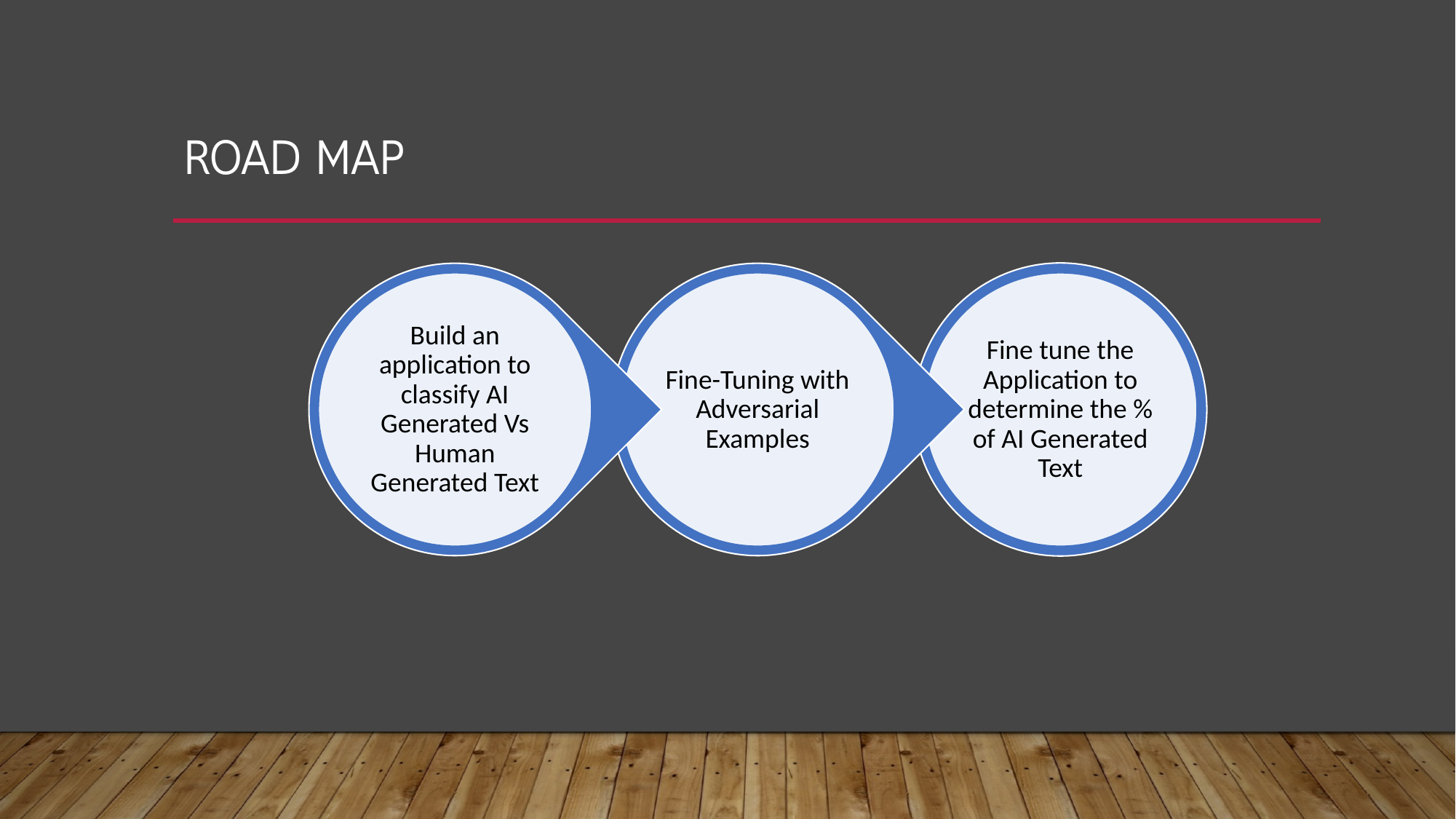

# Road Map

Build an application to classify AI Generated Vs Human Generated Text
Fine-Tuning with Adversarial Examples
Fine tune the Application to determine the % of AI Generated Text